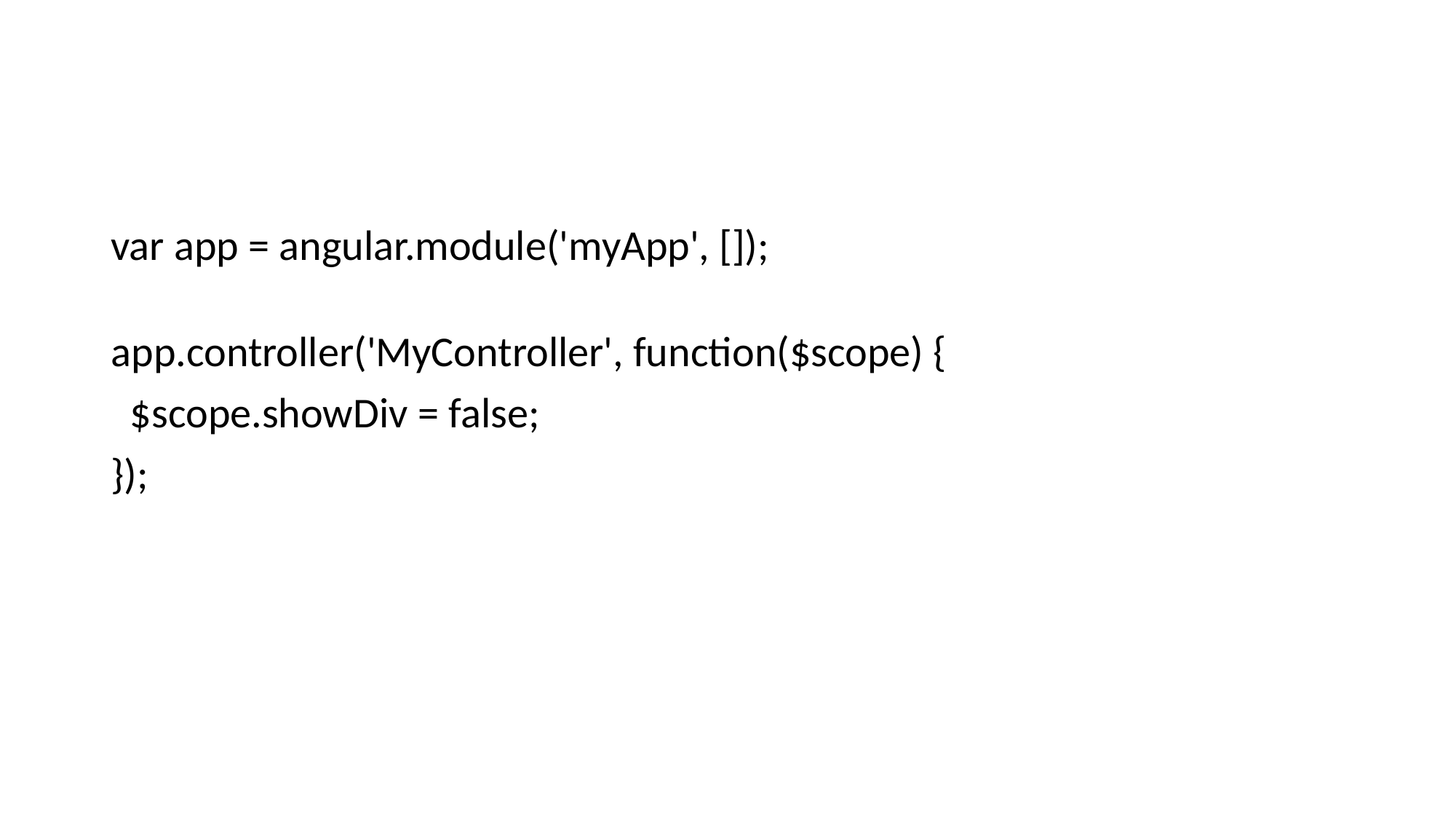

#
var app = angular.module('myApp', []);
app.controller('MyController', function($scope) {
  $scope.showDiv = false;
});